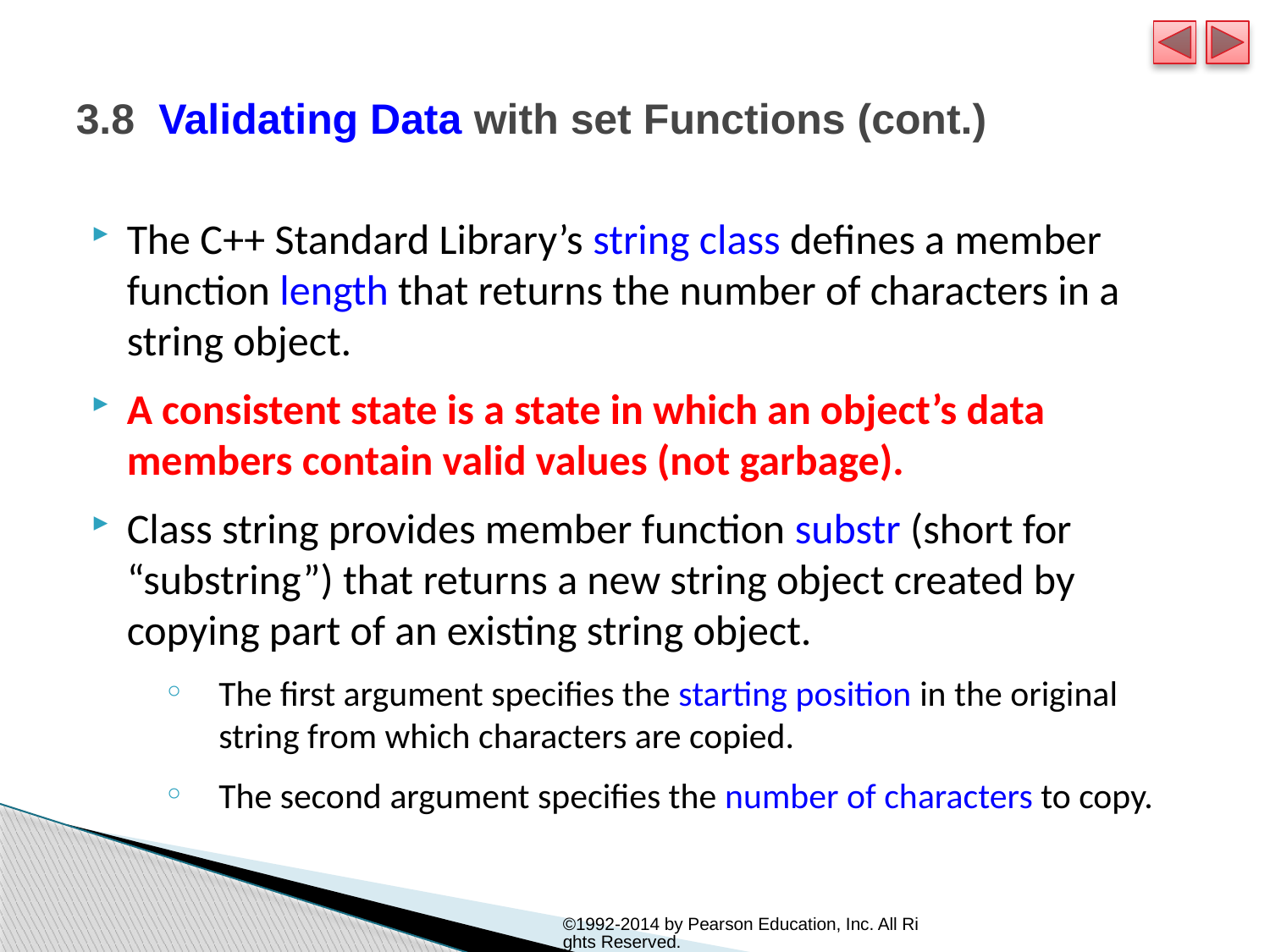

# 3.8  Validating Data with set Functions (cont.)
The C++ Standard Library’s string class defines a member function length that returns the number of characters in a string object.
A consistent state is a state in which an object’s data members contain valid values (not garbage).
Class string provides member function substr (short for “substring”) that returns a new string object created by copying part of an existing string object.
The first argument specifies the starting position in the original string from which characters are copied.
The second argument specifies the number of characters to copy.
©1992-2014 by Pearson Education, Inc. All Rights Reserved.